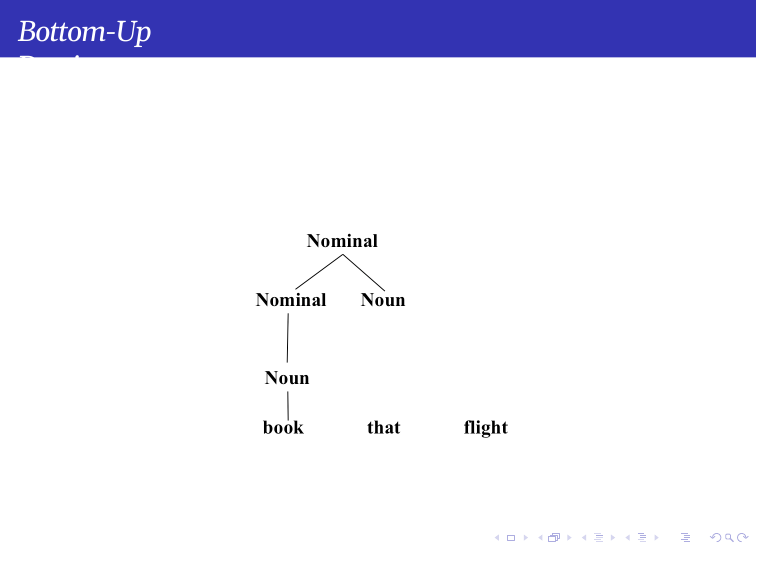

Bottom-Up Parsing

Syntax
Week 5: Lecture 2
36 / 60